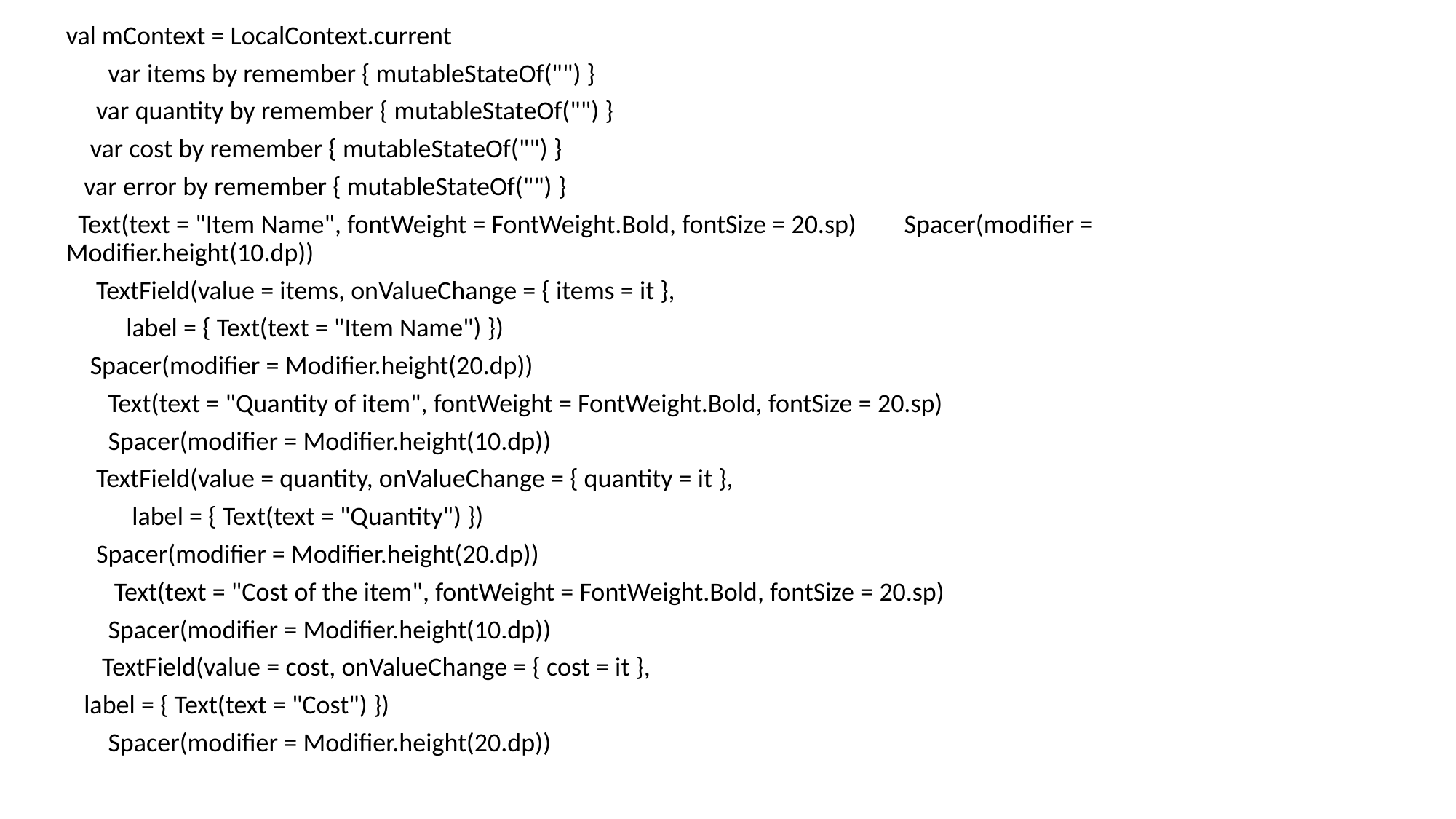

val mContext = LocalContext.current
       var items by remember { mutableStateOf("") }
     var quantity by remember { mutableStateOf("") }
    var cost by remember { mutableStateOf("") }
   var error by remember { mutableStateOf("") }
  Text(text = "Item Name", fontWeight = FontWeight.Bold, fontSize = 20.sp)        Spacer(modifier = Modifier.height(10.dp))
     TextField(value = items, onValueChange = { items = it },
          label = { Text(text = "Item Name") })
    Spacer(modifier = Modifier.height(20.dp))
       Text(text = "Quantity of item", fontWeight = FontWeight.Bold, fontSize = 20.sp)
       Spacer(modifier = Modifier.height(10.dp))
     TextField(value = quantity, onValueChange = { quantity = it },
           label = { Text(text = "Quantity") })
     Spacer(modifier = Modifier.height(20.dp))
        Text(text = "Cost of the item", fontWeight = FontWeight.Bold, fontSize = 20.sp)
       Spacer(modifier = Modifier.height(10.dp))
      TextField(value = cost, onValueChange = { cost = it },
   label = { Text(text = "Cost") })
       Spacer(modifier = Modifier.height(20.dp))